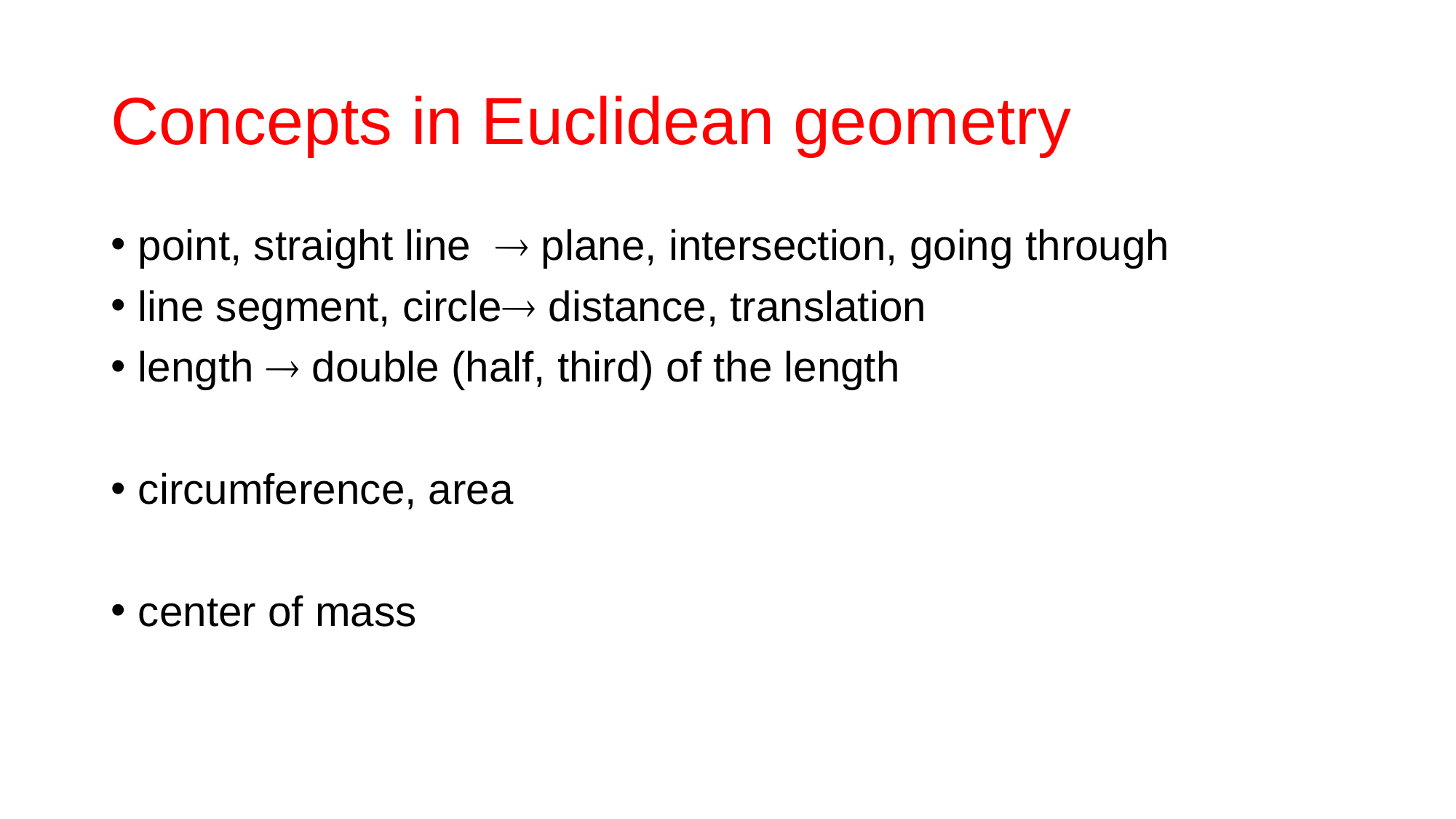

# Concepts in Euclidean geometry
point, straight line  → plane, intersection, going through
line segment, circle→ distance, translation
length → double (half, third) of the length

circumference, area

center of mass